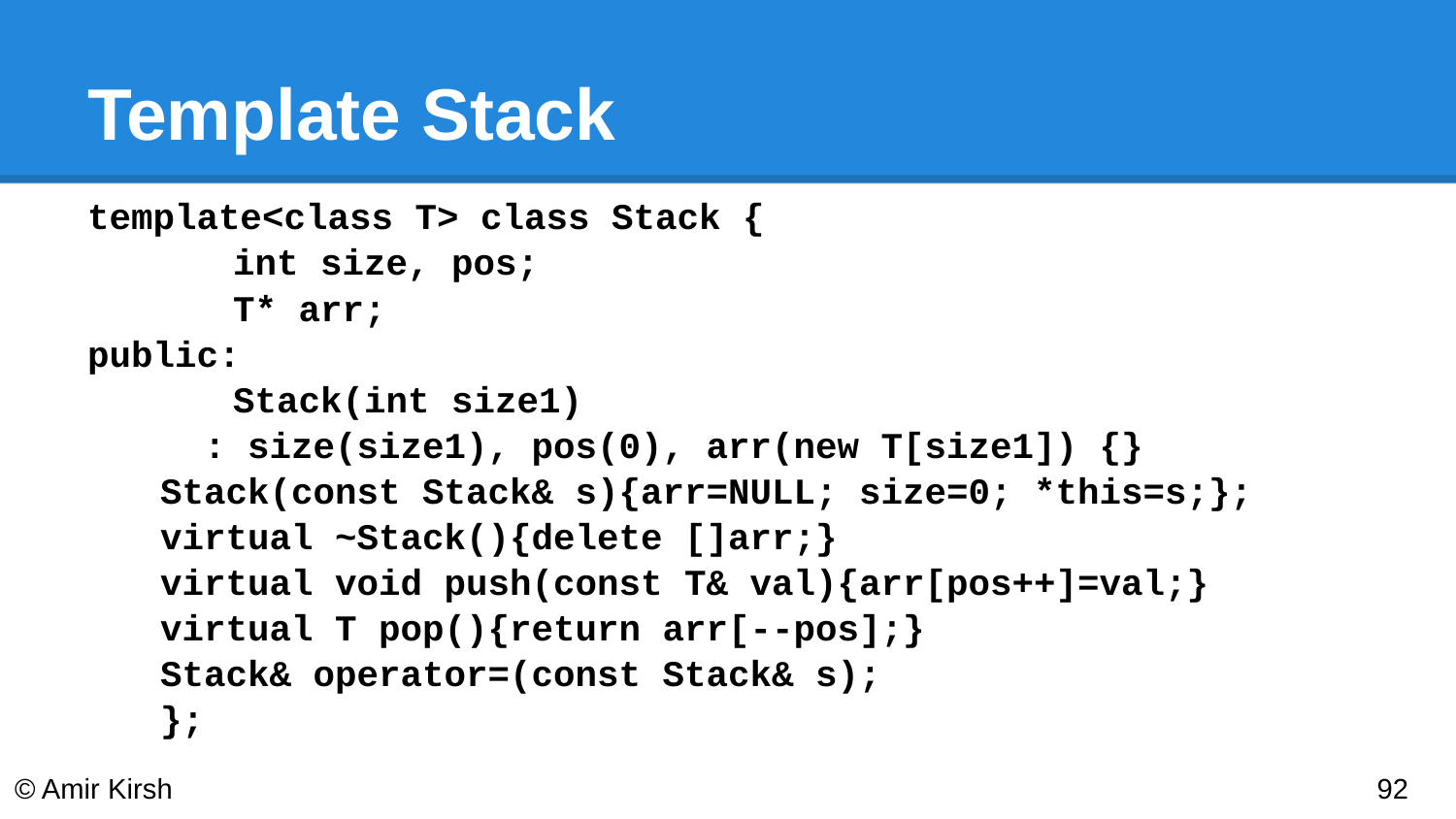

# Template Stack
template<class T> class Stack {
	int size, pos;
	T* arr;
public:
	Stack(int size1)
  : size(size1), pos(0), arr(new T[size1]) {}
Stack(const Stack& s){arr=NULL; size=0; *this=s;};
virtual ~Stack(){delete []arr;}
virtual void push(const T& val){arr[pos++]=val;}
virtual T pop(){return arr[--pos];}
Stack& operator=(const Stack& s);
};

© Amir Kirsh
92